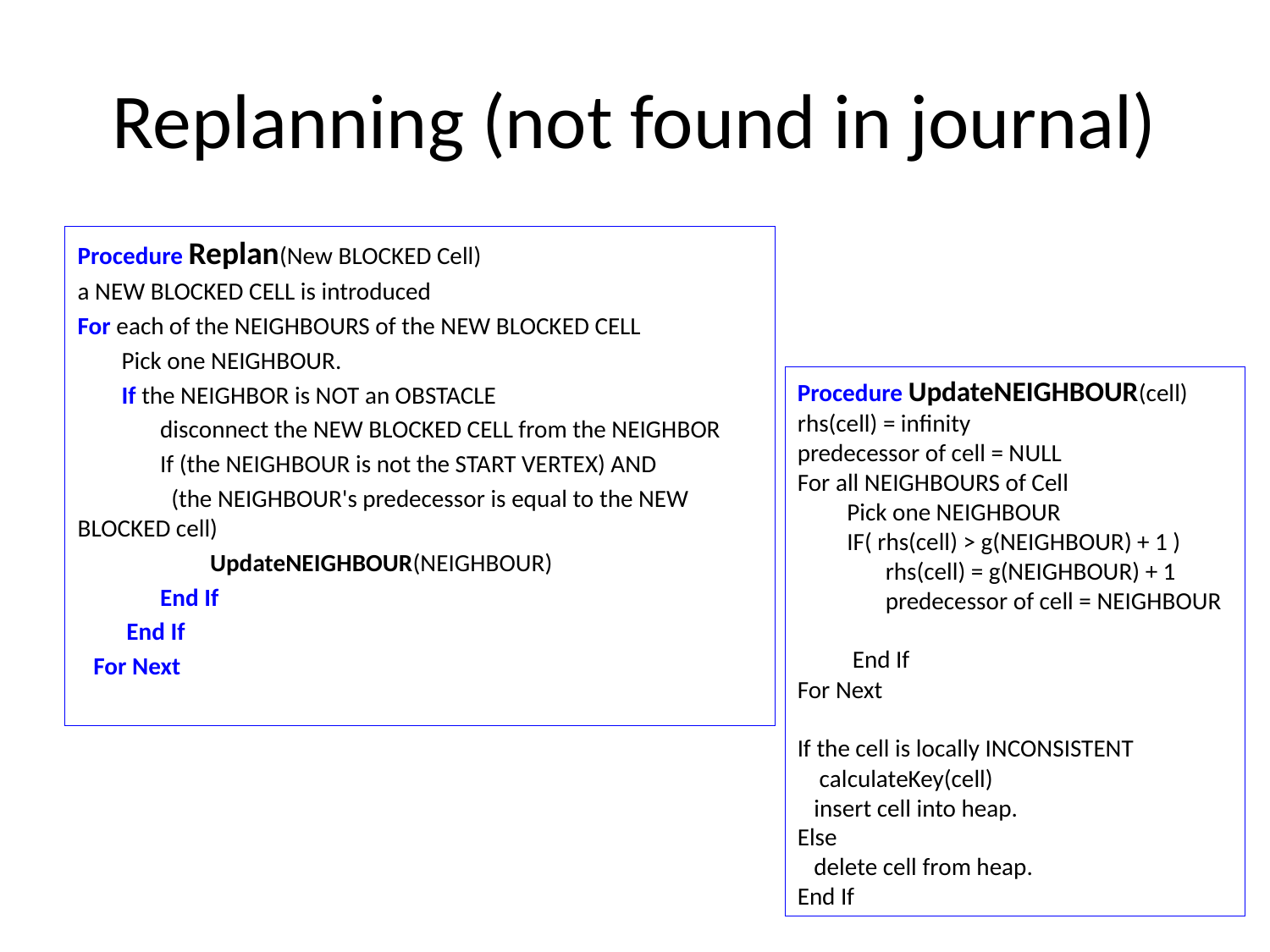

# Replanning (not found in journal)
Procedure Replan(New BLOCKED Cell)
a NEW BLOCKED CELL is introduced
For each of the NEIGHBOURS of the NEW BLOCKED CELL
        Pick one NEIGHBOUR.
        If the NEIGHBOR is NOT an OBSTACLE
               disconnect the NEW BLOCKED CELL from the NEIGHBOR
               If (the NEIGHBOUR is not the START VERTEX) AND
                 (the NEIGHBOUR's predecessor is equal to the NEW   	BLOCKED cell)
 	 UpdateNEIGHBOUR(NEIGHBOUR)
               End If
      End If
For Next

Procedure UpdateNEIGHBOUR(cell)
rhs(cell) = infinity
predecessor of cell = NULL
For all NEIGHBOURS of Cell
         Pick one NEIGHBOUR
         IF( rhs(cell) > g(NEIGHBOUR) + 1 )
                rhs(cell) = g(NEIGHBOUR) + 1
                predecessor of cell = NEIGHBOUR
          End If
For Next

If the cell is locally INCONSISTENT                      calculateKey(cell)
   insert cell into heap.
Else
   delete cell from heap.
End If